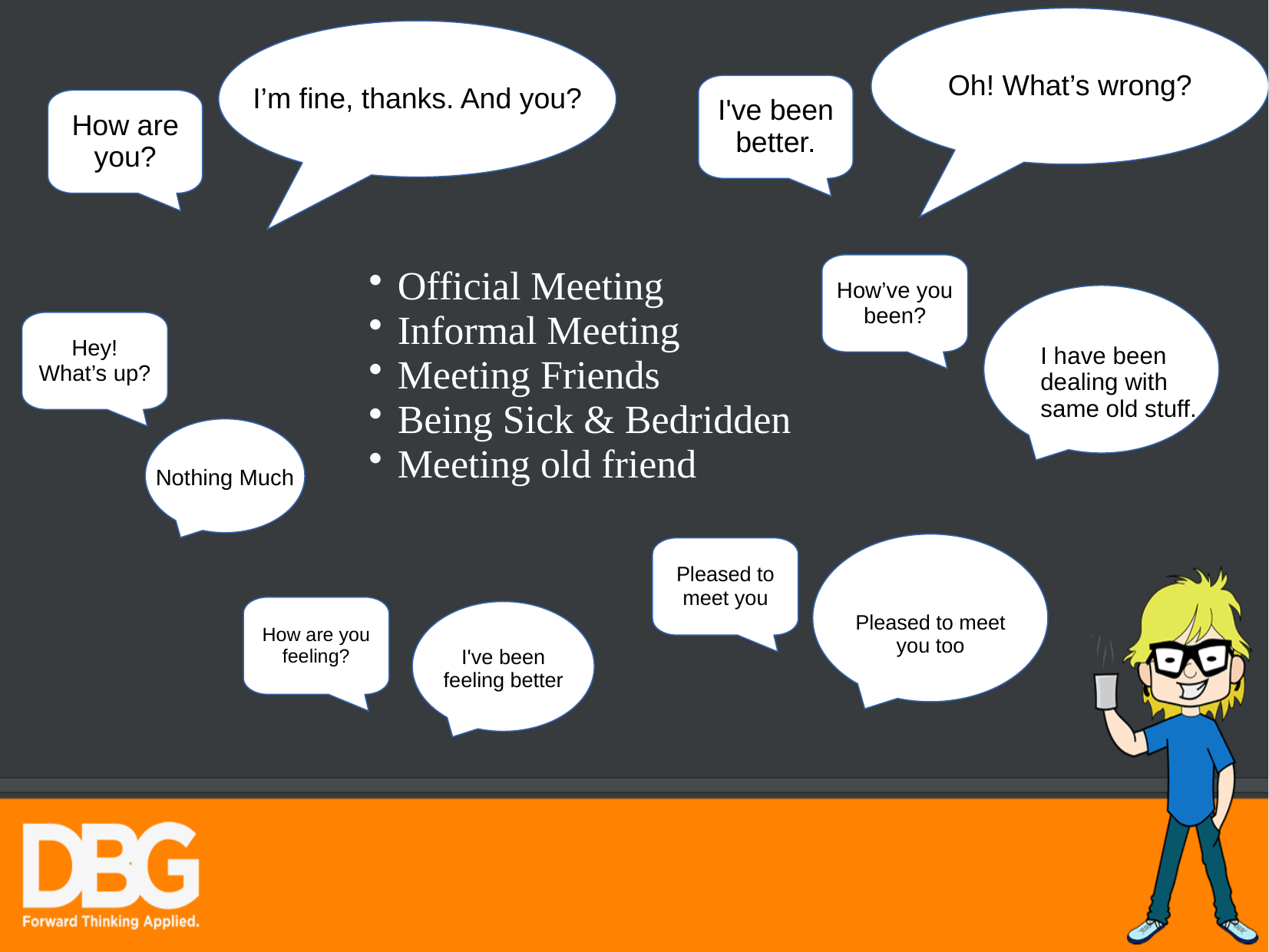

Oh! What’s wrong?

I’m fine, thanks. And you?

I've been better.

How are you?

How’ve you been?
Official Meeting
Informal Meeting
Meeting Friends
Being Sick & Bedridden
Meeting old friend

I have been dealing with same old stuff.

Hey! What’s up?

Nothing Much

Pleased to meet you too

Pleased to meet you

How are you feeling?

I've been feeling better
33